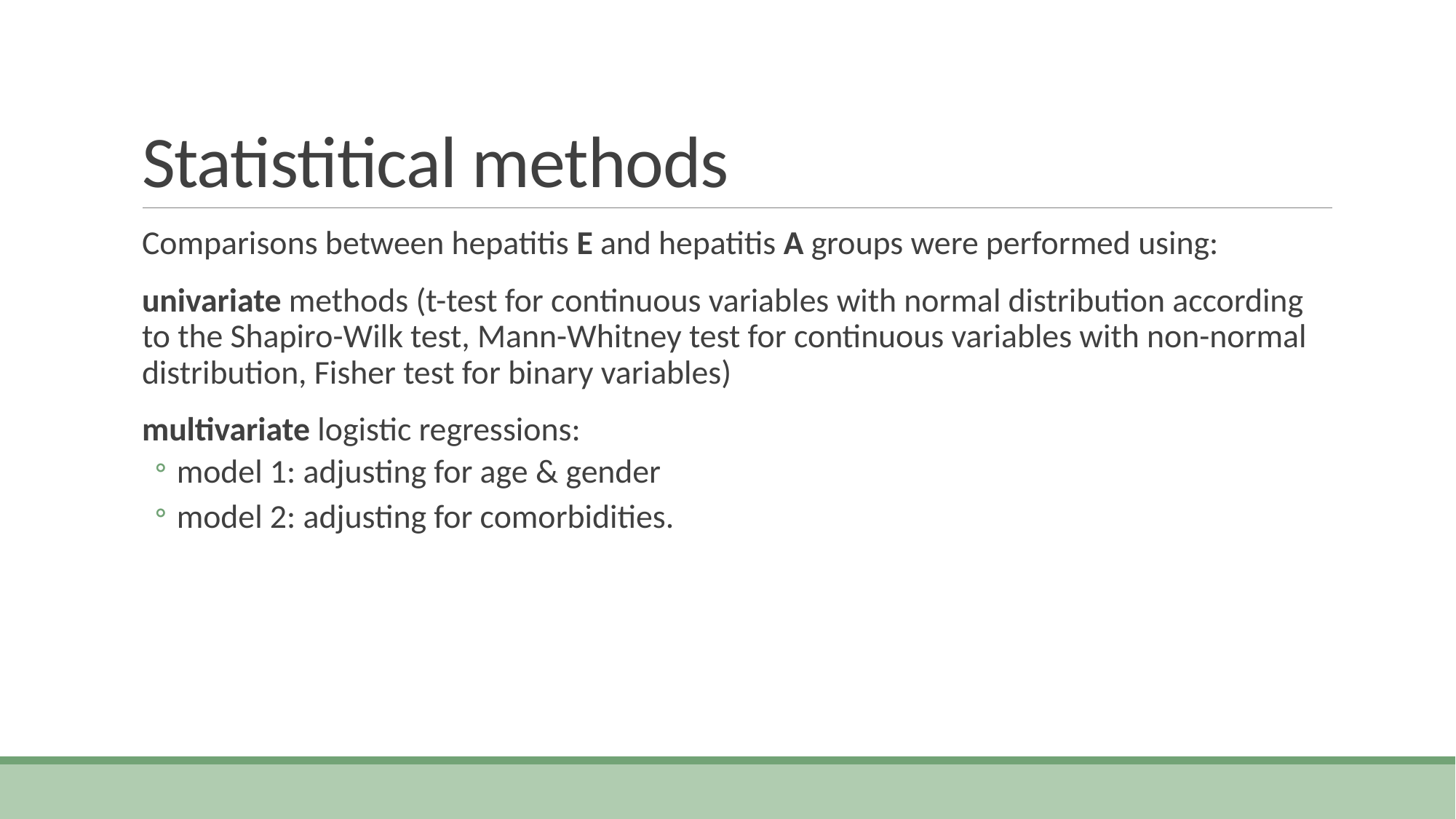

# Statistitical methods
Comparisons between hepatitis E and hepatitis A groups were performed using:
univariate methods (t-test for continuous variables with normal distribution according to the Shapiro-Wilk test, Mann-Whitney test for continuous variables with non-normal distribution, Fisher test for binary variables)
multivariate logistic regressions:
model 1: adjusting for age & gender
model 2: adjusting for comorbidities.